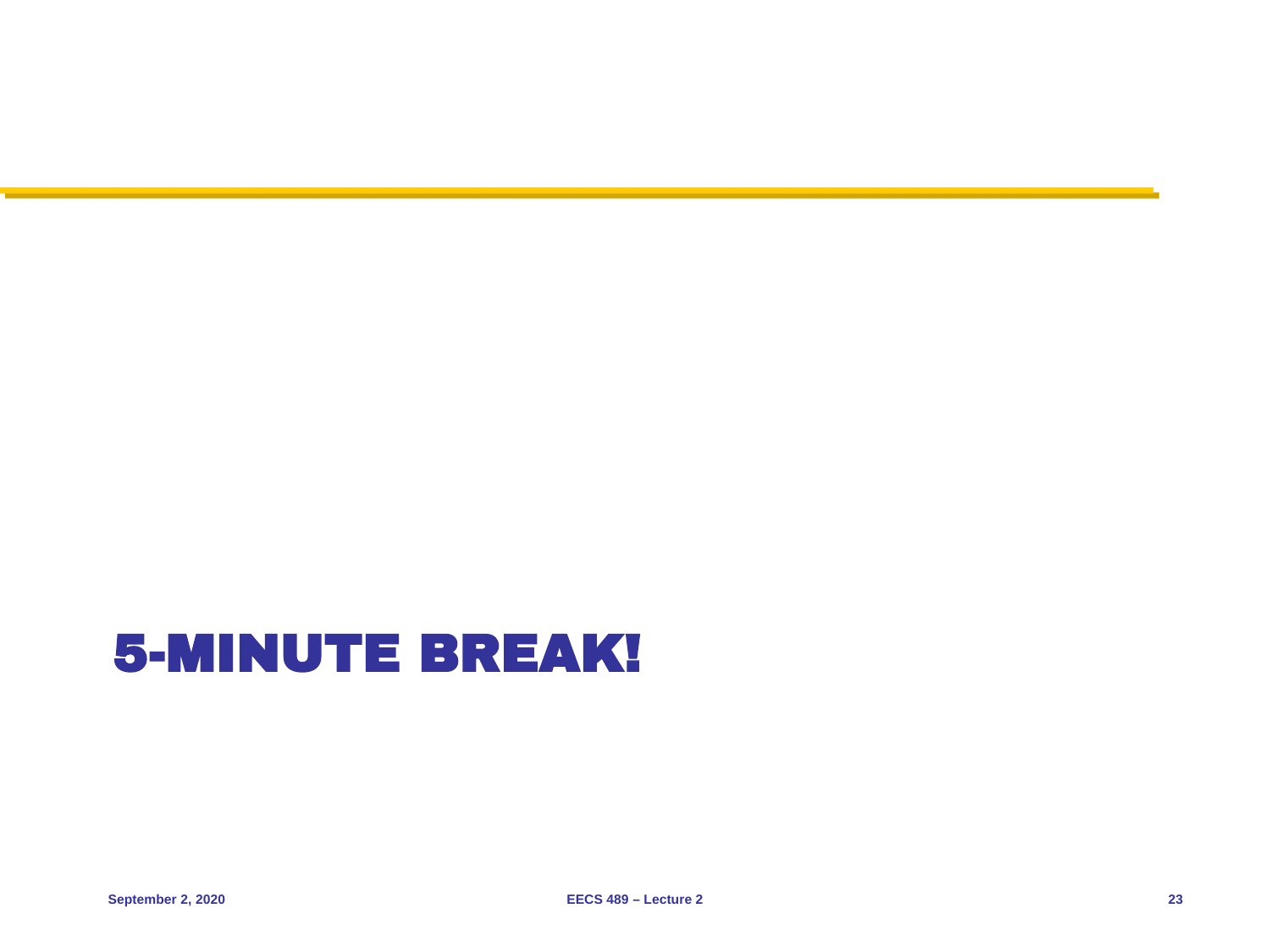

# 5-minute break!
September 2, 2020
EECS 489 – Lecture 2
23